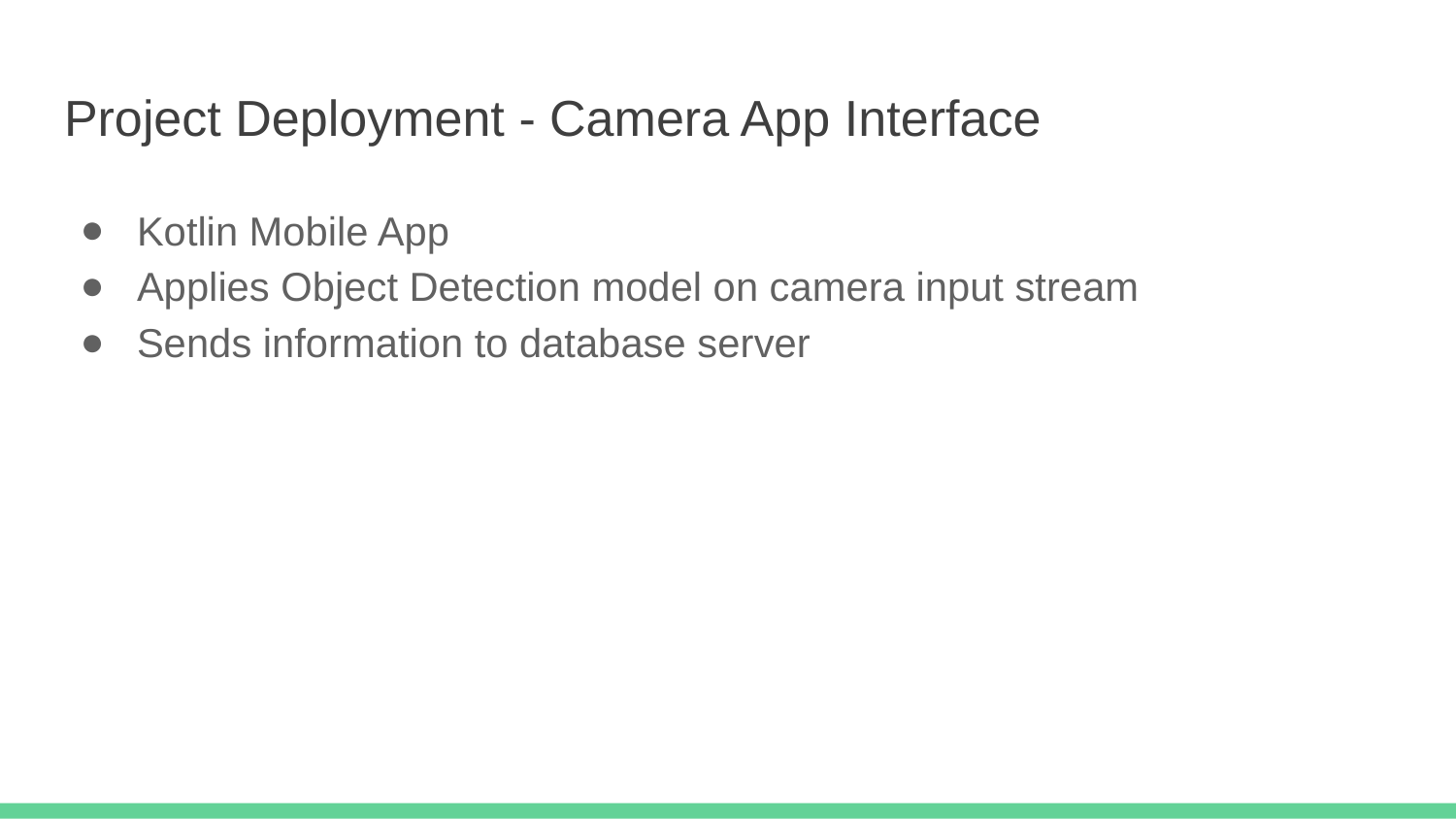

# Project Deployment - Camera App Interface
Kotlin Mobile App
Applies Object Detection model on camera input stream
Sends information to database server